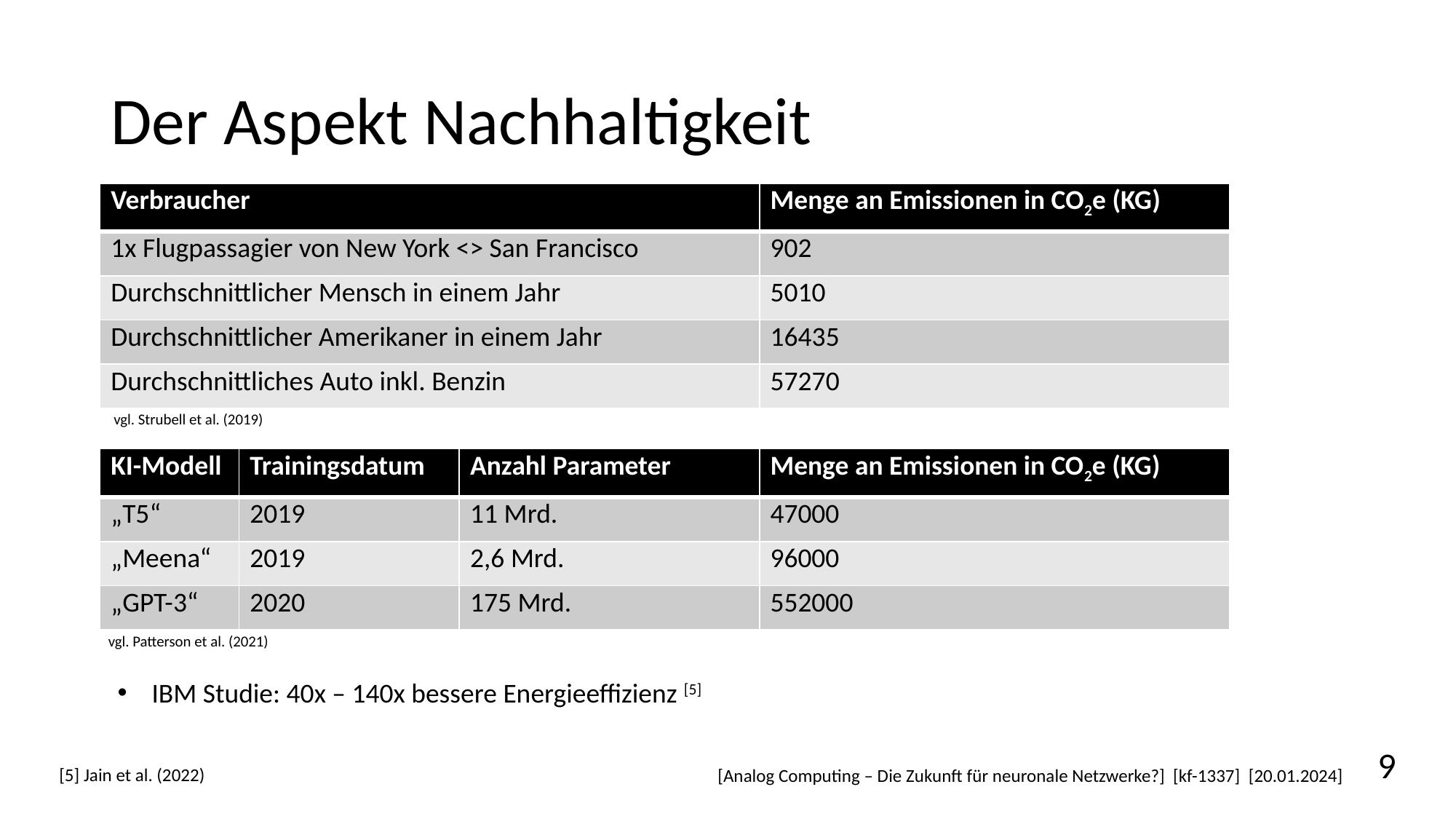

# Der Aspekt Nachhaltigkeit
| Verbraucher | Menge an Emissionen in CO2e (KG) |
| --- | --- |
| 1x Flugpassagier von New York <> San Francisco | 902 |
| Durchschnittlicher Mensch in einem Jahr | 5010 |
| Durchschnittlicher Amerikaner in einem Jahr | 16435 |
| Durchschnittliches Auto inkl. Benzin | 57270 |
vgl. Strubell et al. (2019)
| KI-Modell | Trainingsdatum | Anzahl Parameter | Menge an Emissionen in CO2e (KG) |
| --- | --- | --- | --- |
| „T5“ | 2019 | 11 Mrd. | 47000 |
| „Meena“ | 2019 | 2,6 Mrd. | 96000 |
| „GPT-3“ | 2020 | 175 Mrd. | 552000 |
vgl. Patterson et al. (2021)
IBM Studie: 40x – 140x bessere Energieeffizienz [5]
9
[5] Jain et al. (2022)
[Analog Computing – Die Zukunft für neuronale Netzwerke?]  [kf-1337]  [20.01.2024]